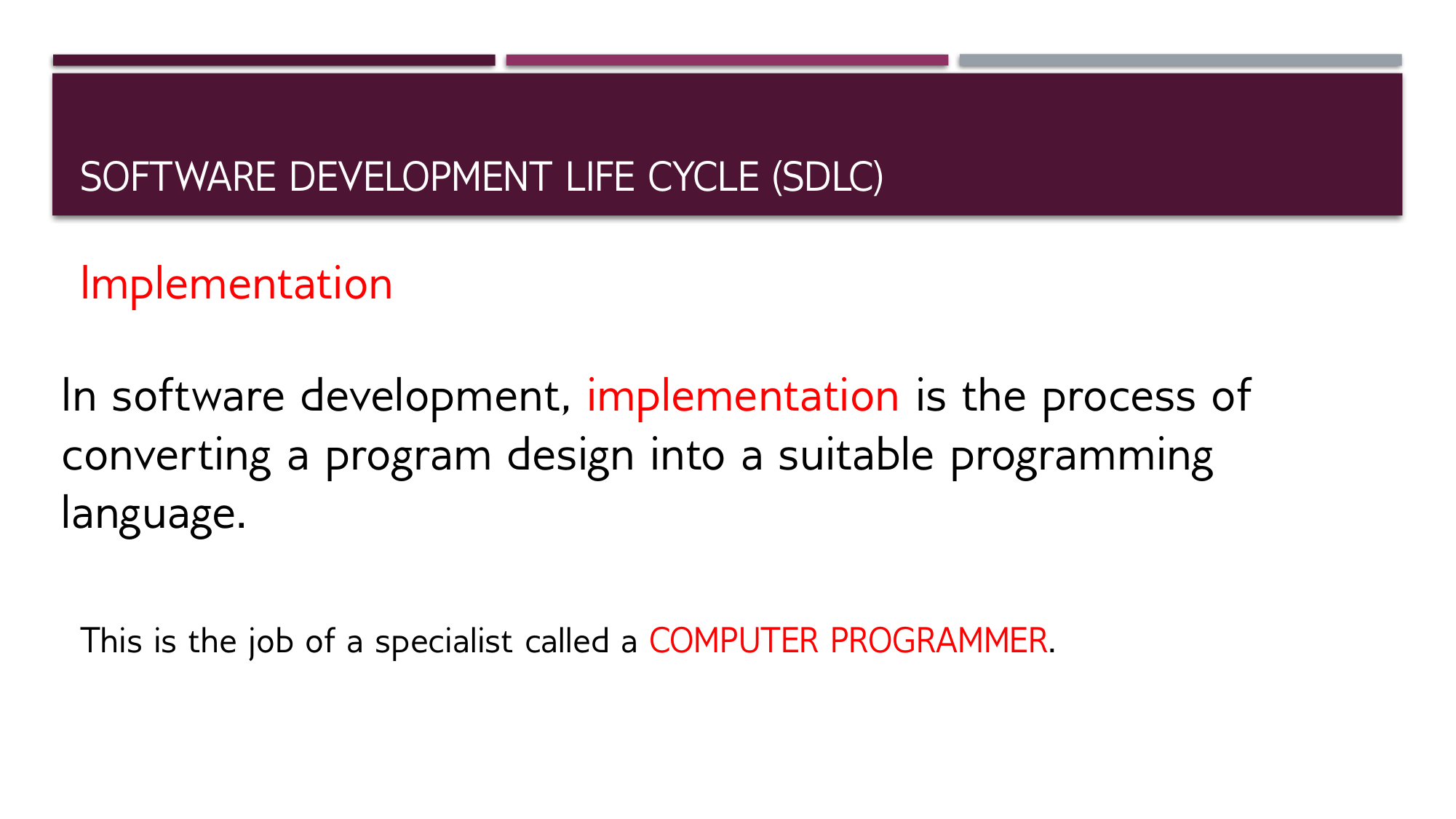

# Software Development Life Cycle (SDLC)
Implementation
In software development, implementation is the process of converting a program design into a suitable programming language.
This is the job of a specialist called a COMPUTER PROGRAMMER.